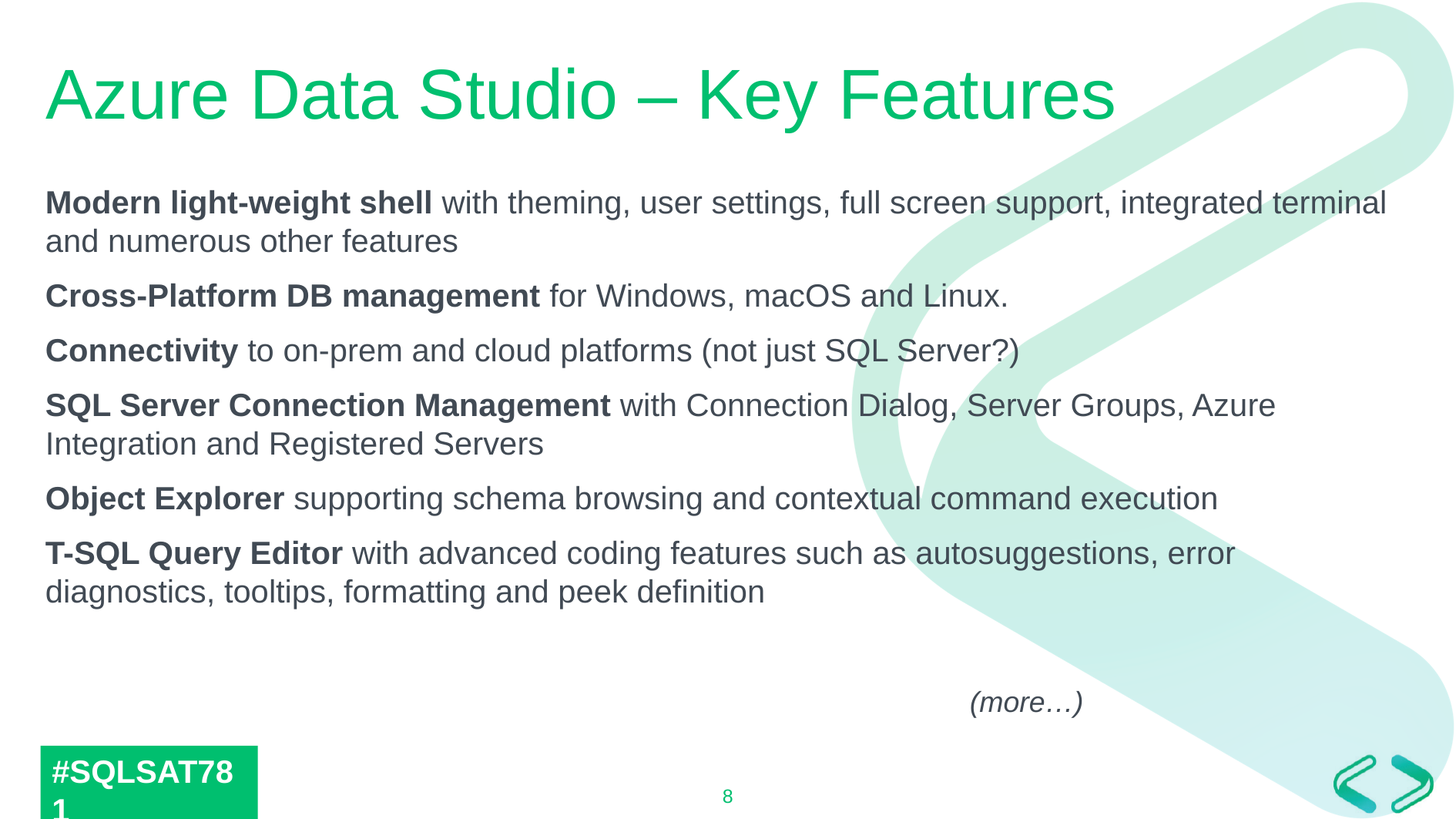

# Azure Data Studio – Key Features
Modern light-weight shell with theming, user settings, full screen support, integrated terminal and numerous other features
Cross-Platform DB management for Windows, macOS and Linux.
Connectivity to on-prem and cloud platforms (not just SQL Server?)
SQL Server Connection Management with Connection Dialog, Server Groups, Azure Integration and Registered Servers
Object Explorer supporting schema browsing and contextual command execution
T-SQL Query Editor with advanced coding features such as autosuggestions, error diagnostics, tooltips, formatting and peek definition

								(more…)
8